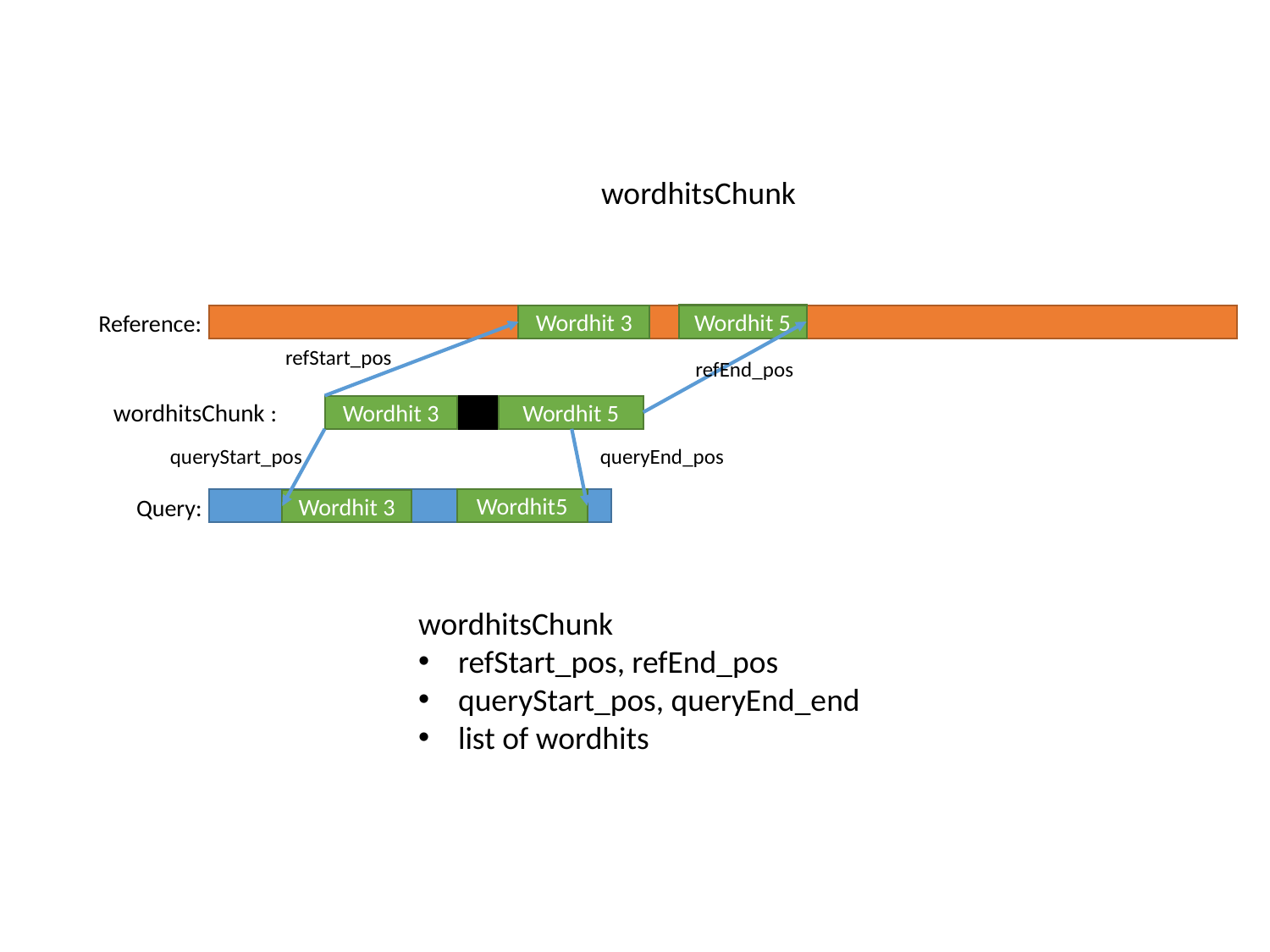

wordhitsChunk
Reference:
Wordhit 5

Wordhit 3
refStart_pos
refEnd_pos
wordhitsChunk :
Wordhit 5

Wordhit 3
queryStart_pos
queryEnd_pos
Query:

Wordhit5
Wordhit 3
wordhitsChunk
refStart_pos, refEnd_pos
queryStart_pos, queryEnd_end
list of wordhits